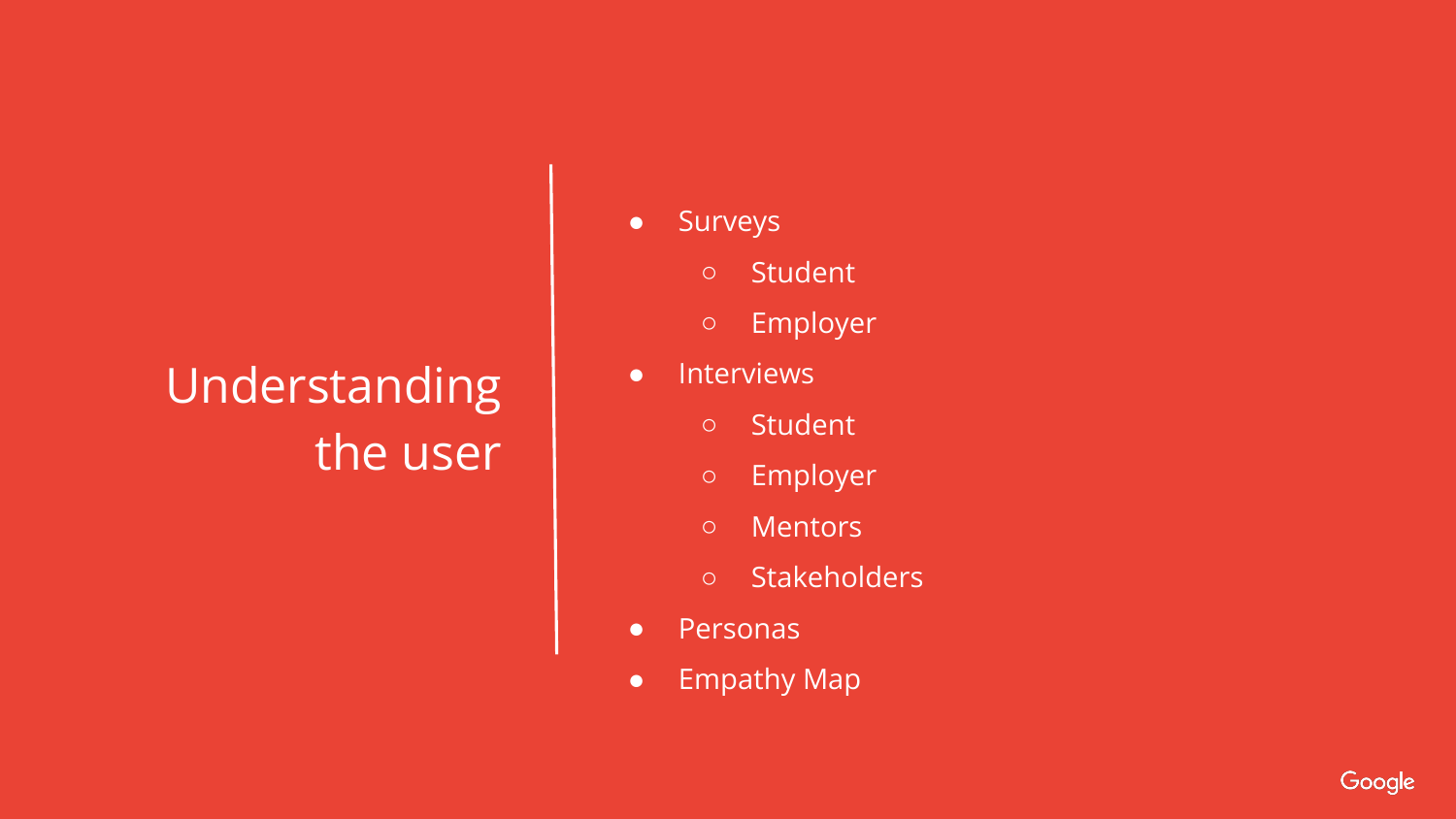

Surveys
Student
Employer
Interviews
Student
Employer
Mentors
Stakeholders
Personas
Empathy Map
Understanding
the user